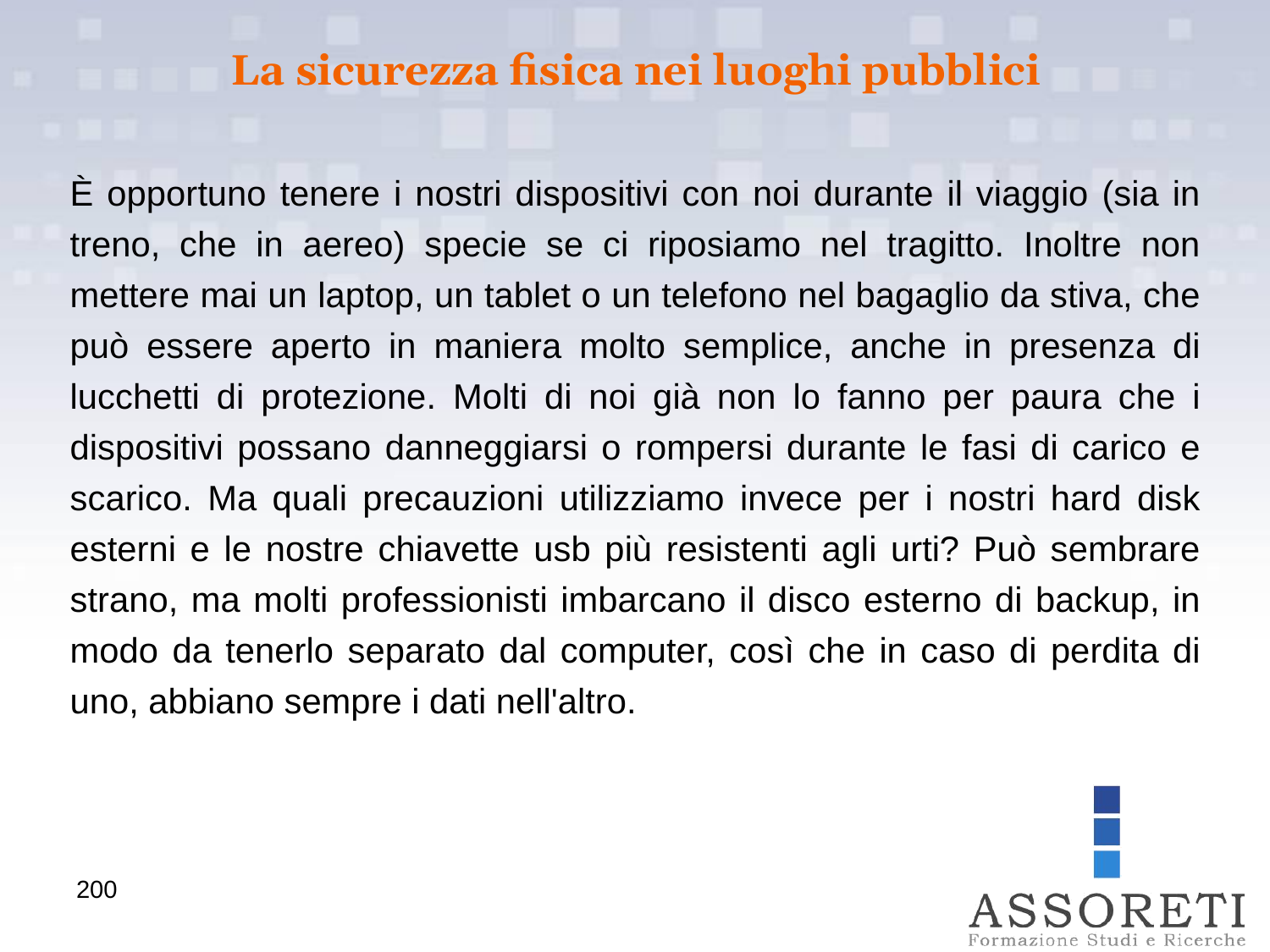

La sicurezza fisica nei luoghi pubblici
È opportuno tenere i nostri dispositivi con noi durante il viaggio (sia in treno, che in aereo) specie se ci riposiamo nel tragitto. Inoltre non mettere mai un laptop, un tablet o un telefono nel bagaglio da stiva, che può essere aperto in maniera molto semplice, anche in presenza di lucchetti di protezione. Molti di noi già non lo fanno per paura che i dispositivi possano danneggiarsi o rompersi durante le fasi di carico e scarico. Ma quali precauzioni utilizziamo invece per i nostri hard disk esterni e le nostre chiavette usb più resistenti agli urti? Può sembrare strano, ma molti professionisti imbarcano il disco esterno di backup, in modo da tenerlo separato dal computer, così che in caso di perdita di uno, abbiano sempre i dati nell'altro.
200